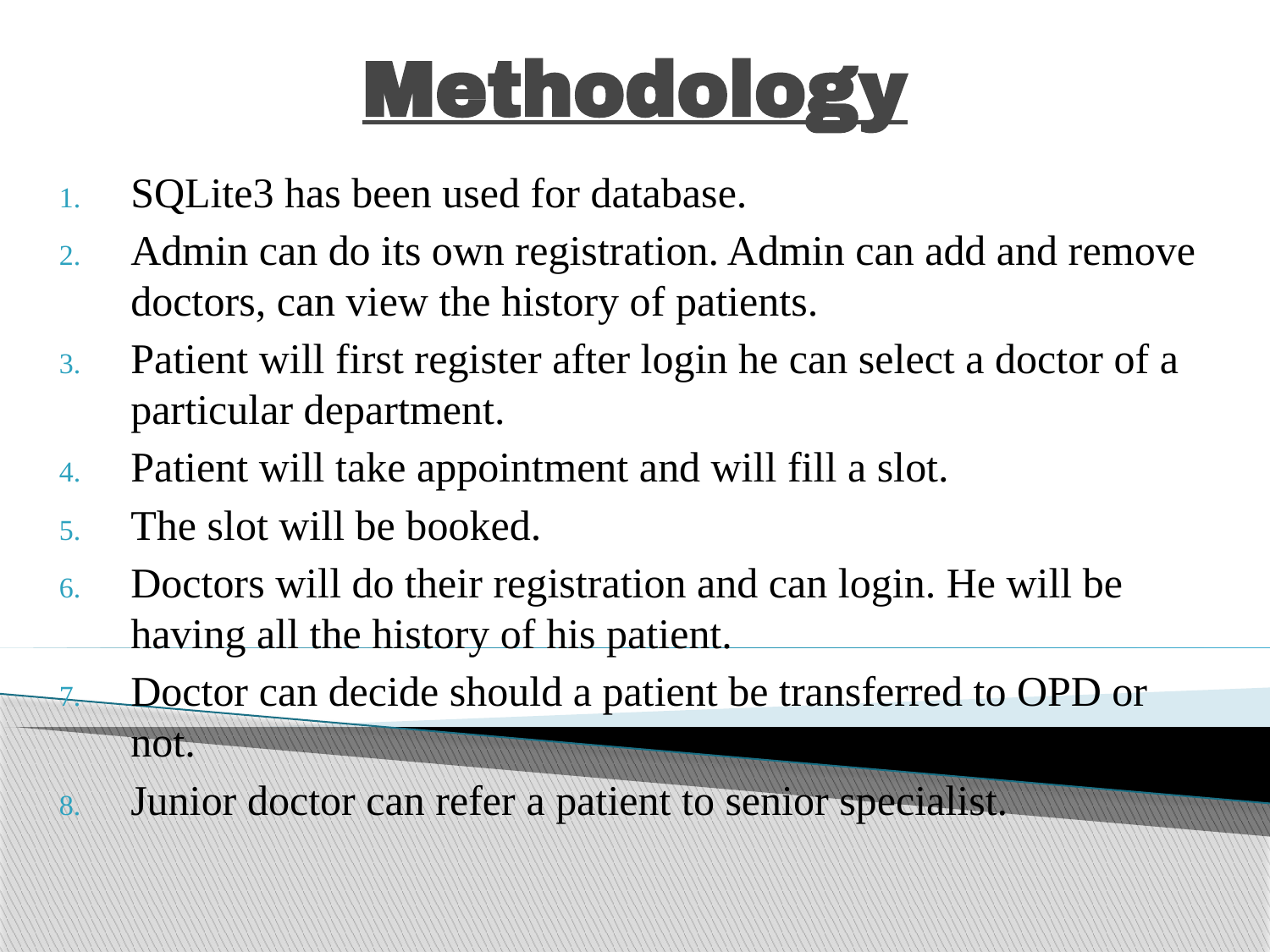

# Methodology
SQLite3 has been used for database.
Admin can do its own registration. Admin can add and remove doctors, can view the history of patients.
Patient will first register after login he can select a doctor of a particular department.
Patient will take appointment and will fill a slot.
The slot will be booked.
Doctors will do their registration and can login. He will be having all the history of his patient.
Doctor can decide should a patient be transferred to OPD or not.
Junior doctor can refer a patient to senior specialist.